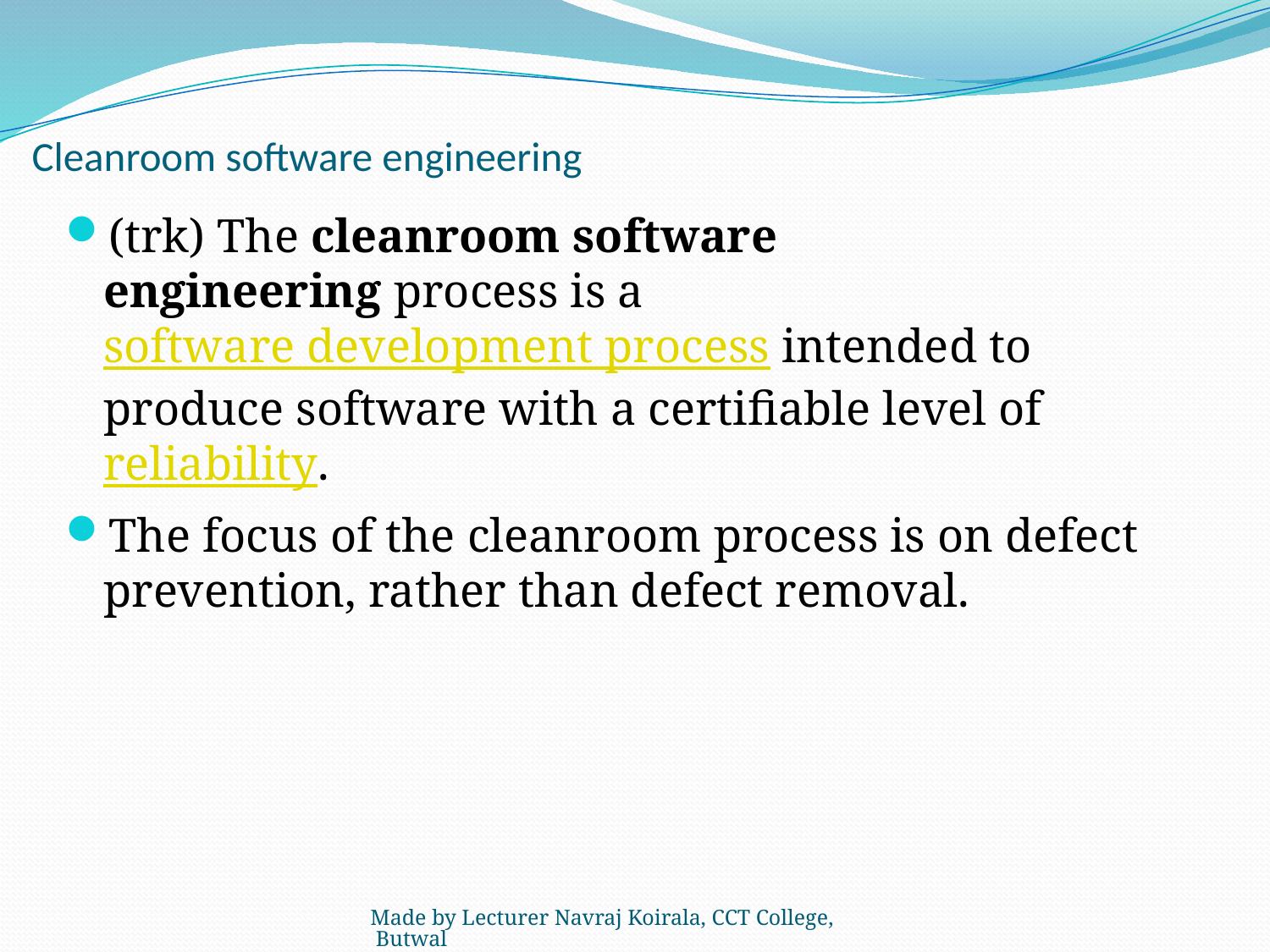

# Cleanroom software engineering
(trk) The cleanroom software engineering process is a software development process intended to produce software with a certifiable level of reliability.
The focus of the cleanroom process is on defect prevention, rather than defect removal.
Made by Lecturer Navraj Koirala, CCT College, Butwal